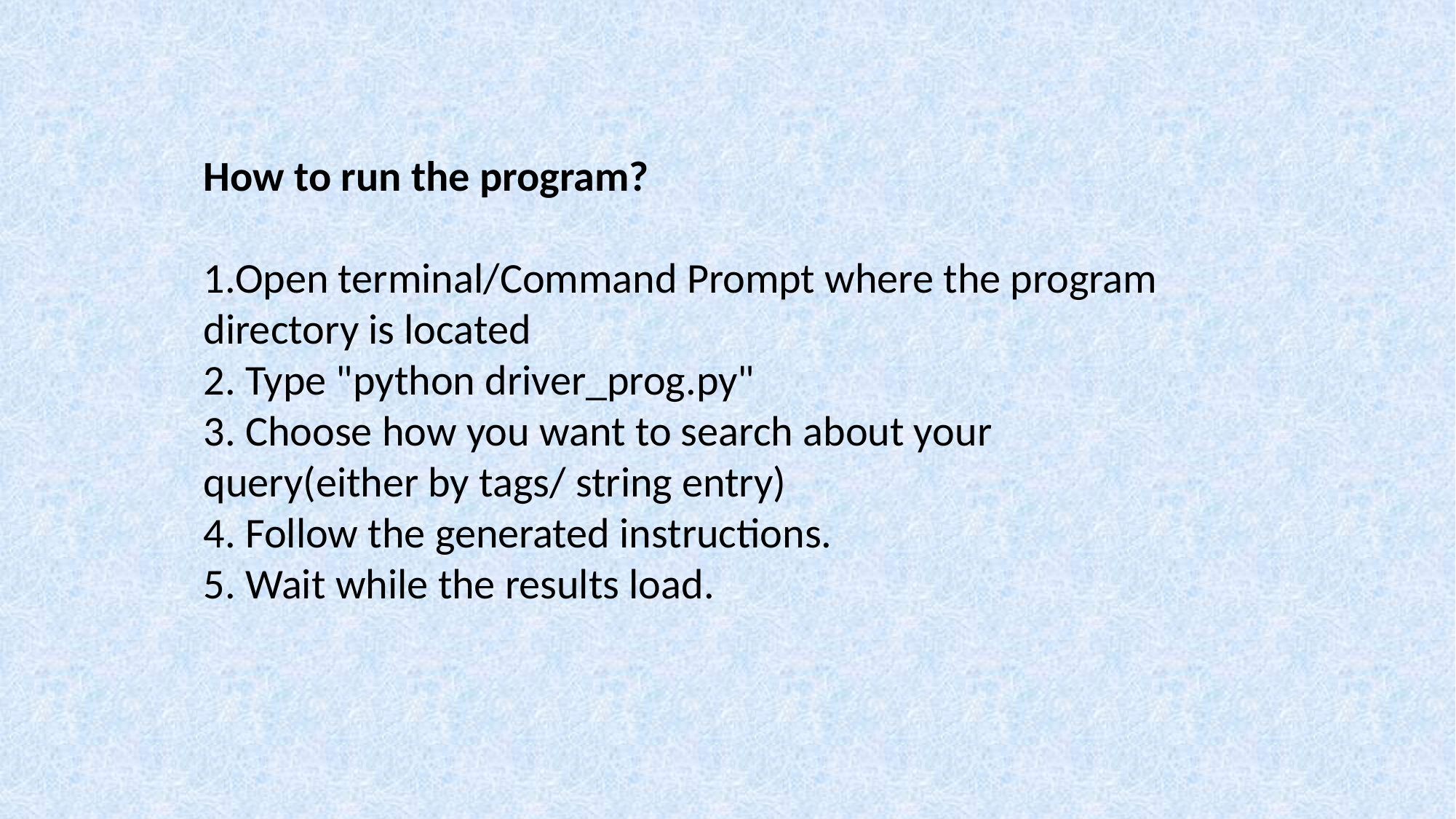

How to run the program?

1.Open terminal/Command Prompt where the program directory is located
2. Type "python driver_prog.py"
3. Choose how you want to search about your query(either by tags/ string entry)
4. Follow the generated instructions.
5. Wait while the results load.